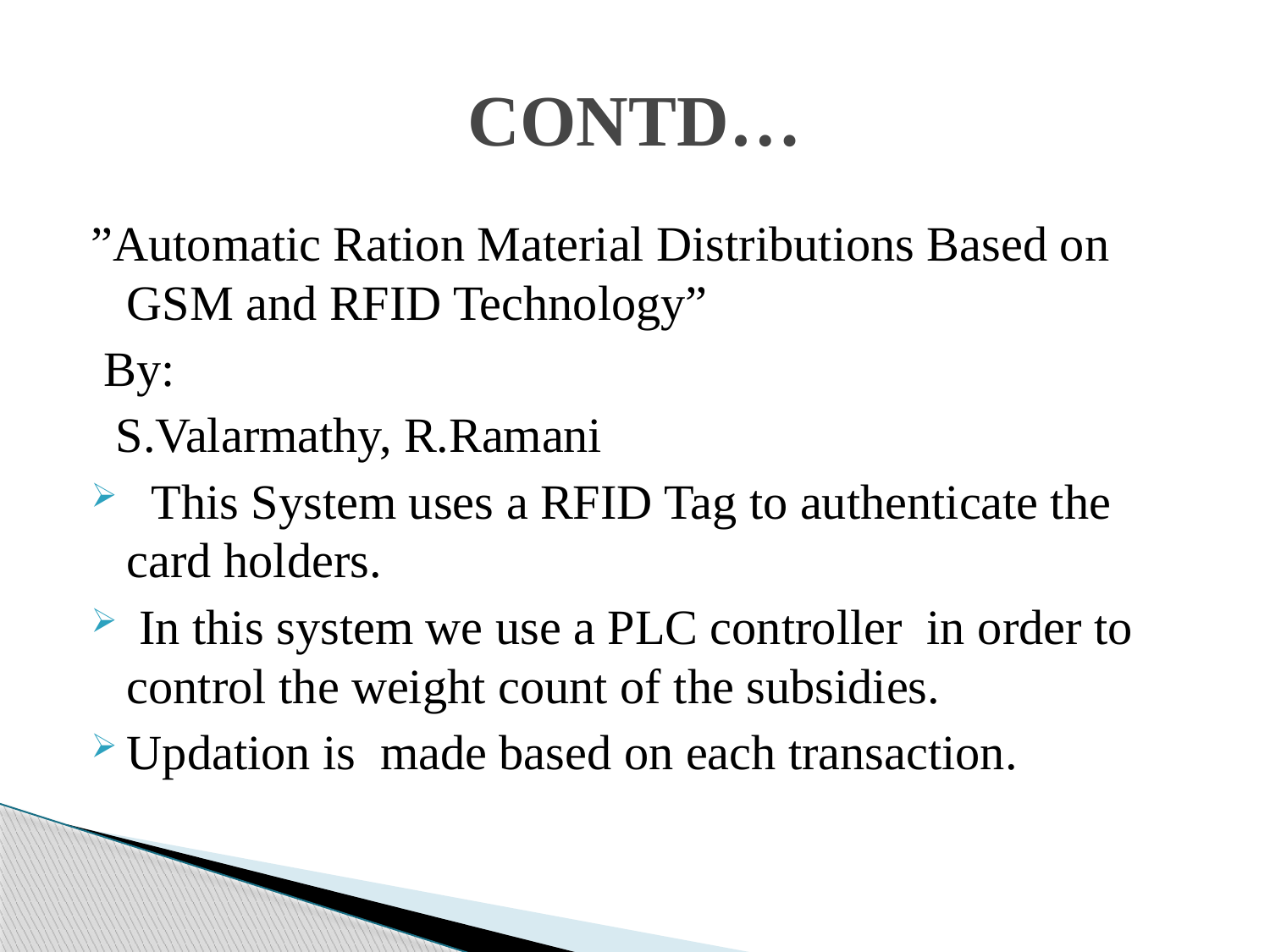

# CONTD…
”Automatic Ration Material Distributions Based on GSM and RFID Technology”
 By:
  S.Valarmathy, R.Ramani
  This System uses a RFID Tag to authenticate the card holders.
 In this system we use a PLC controller  in order to control the weight count of the subsidies.
Updation is  made based on each transaction.